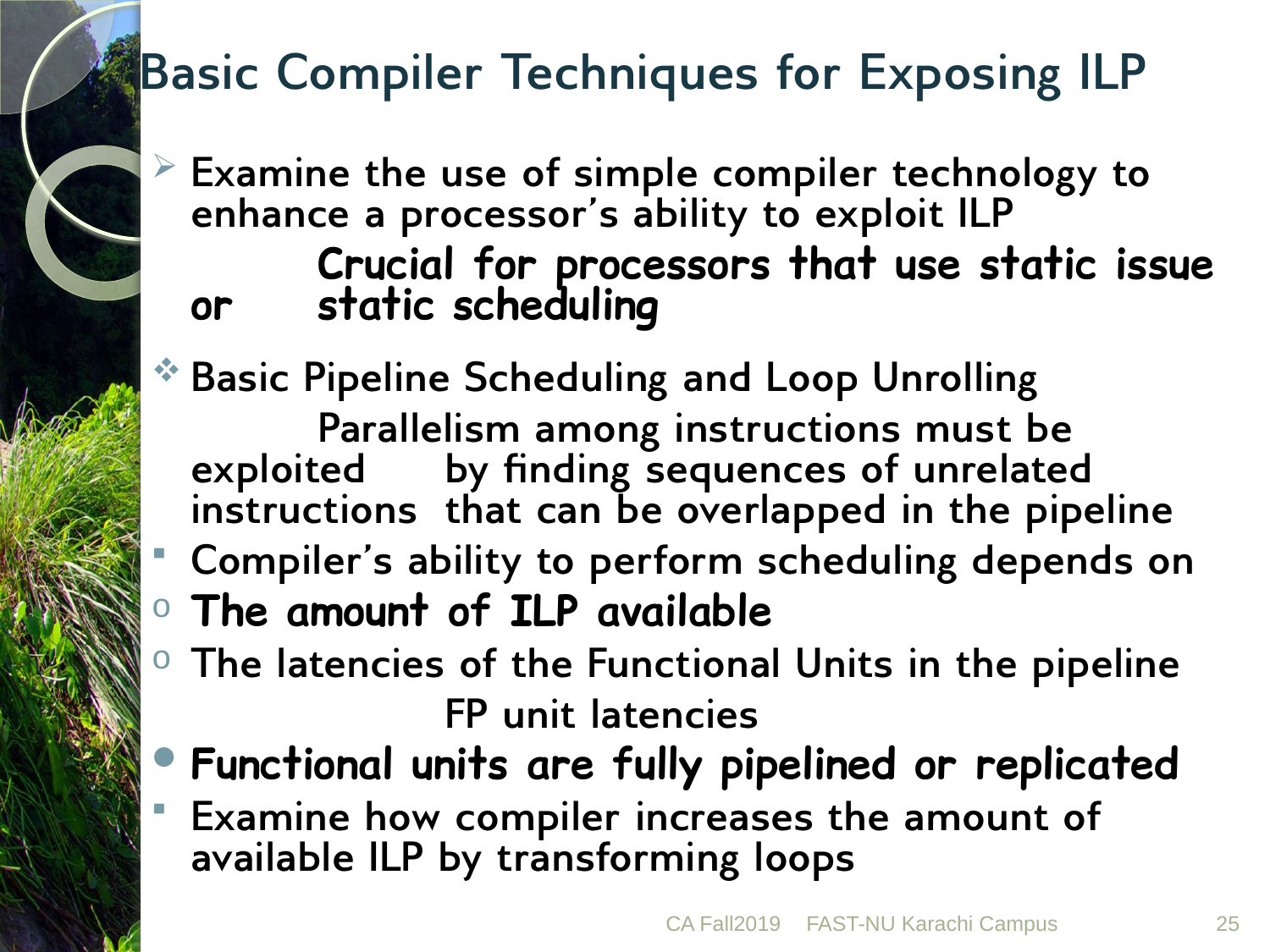

# Basic Compiler Techniques for Exposing ILP
Examine the use of simple compiler technology to enhance a processor’s ability to exploit ILP
		Crucial for processors that use static issue or 	static scheduling

Basic Pipeline Scheduling and Loop Unrolling
		Parallelism among instructions must be exploited 	by finding sequences of unrelated instructions 	that can be overlapped in the pipeline
Compiler’s ability to perform scheduling depends on
The amount of ILP available
The latencies of the Functional Units in the pipeline
			FP unit latencies
Functional units are fully pipelined or replicated
Examine how compiler increases the amount of available ILP by transforming loops
CA Fall2019
25
FAST-NU Karachi Campus